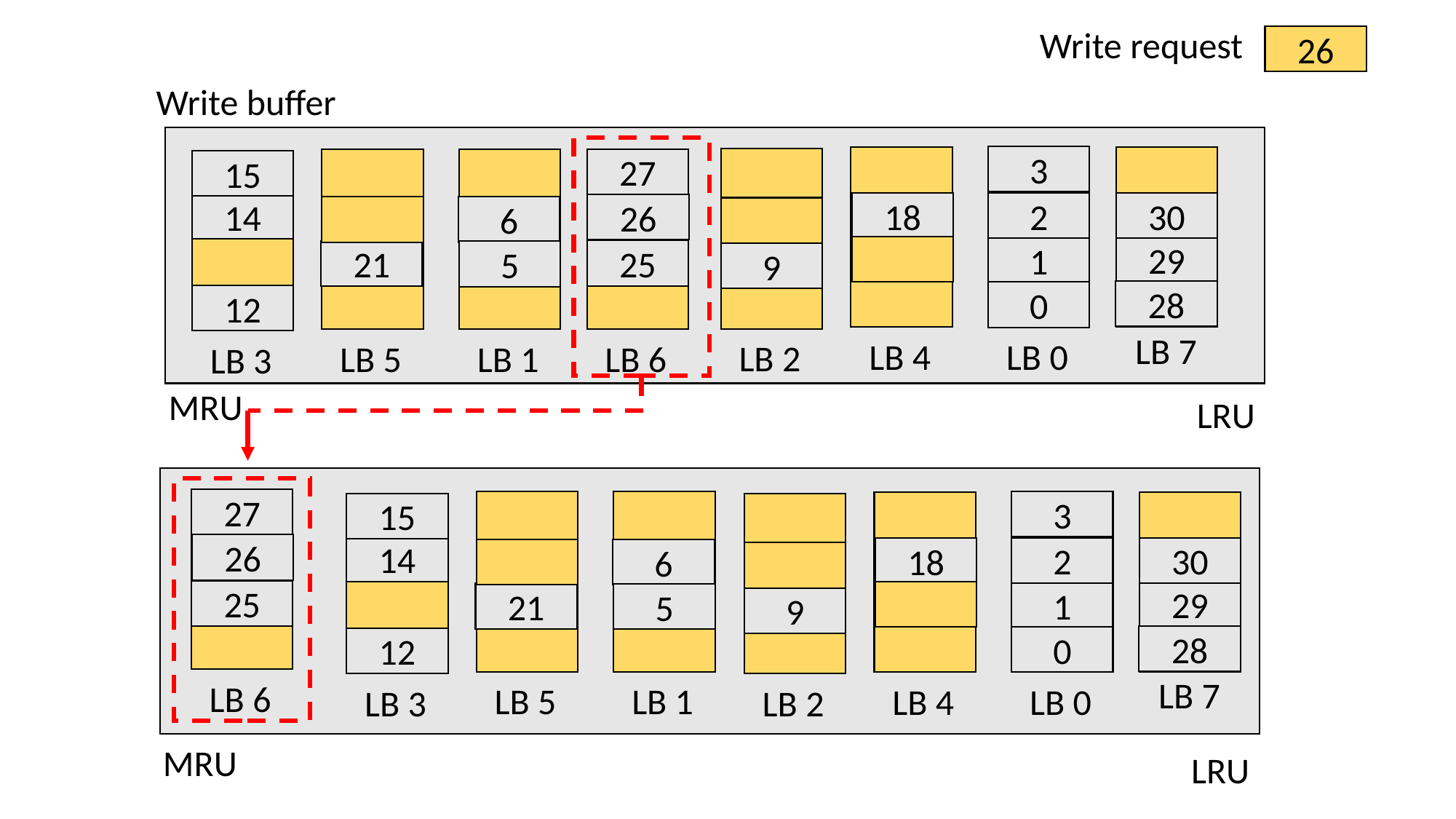

Write request
26
Write buffer

3

7

27

15
30
2
18
14
26

6

29
1
25
21
5
9
28
0
12
LB 7
LB 4
LB 0
LB 2
LB 5
LB 1
LB 6
LB 3
MRU
LRU

27
3

7

15

26
14
30
2
18

6

25

29
1
21
5
9
28
0
12
LB 7
LB 6
LB 5
LB 1
LB 4
LB 0
LB 3
LB 2
MRU
LRU